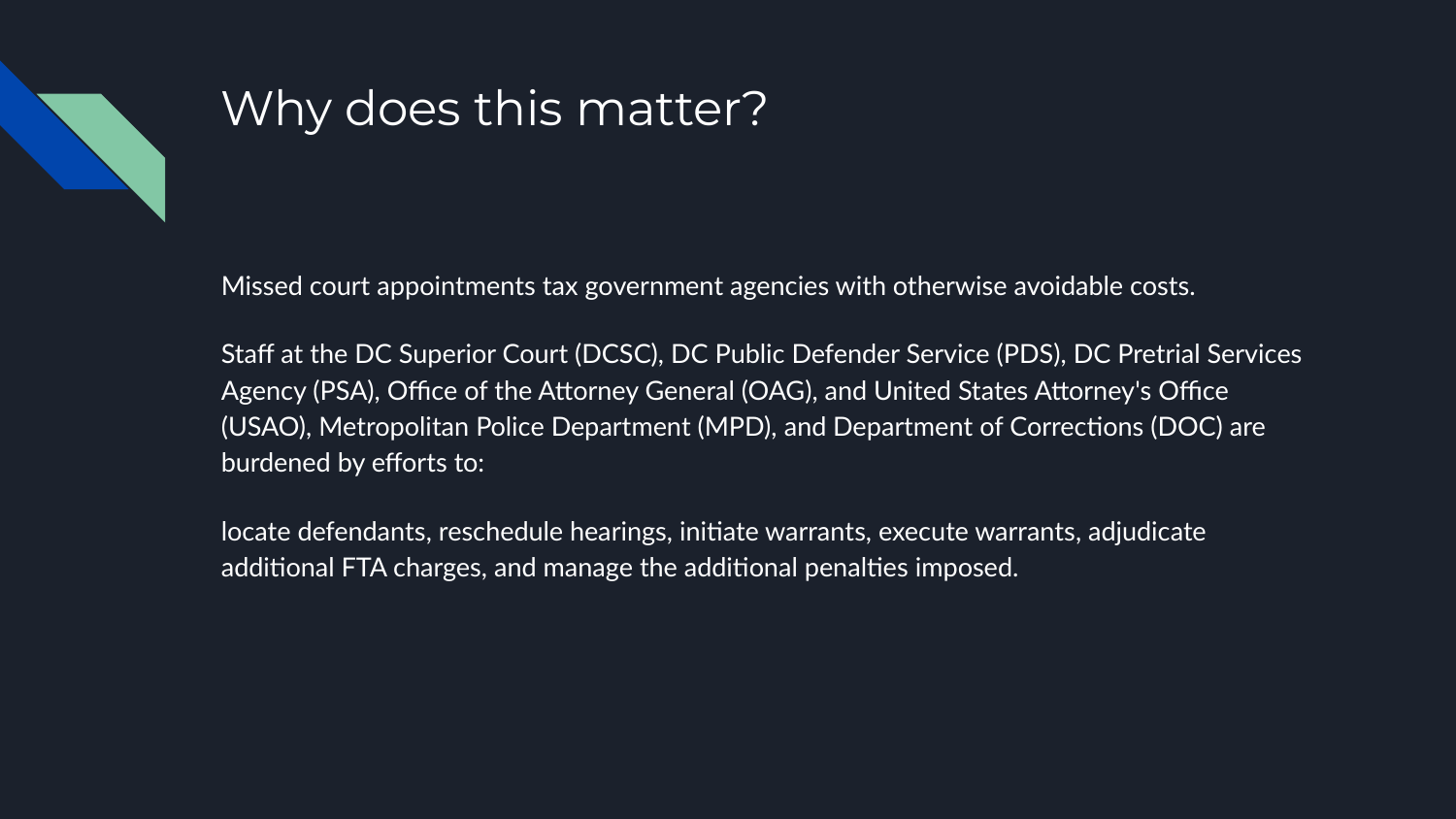

# Why does this matter?
Missed court appointments tax government agencies with otherwise avoidable costs.
Staff at the DC Superior Court (DCSC), DC Public Defender Service (PDS), DC Pretrial Services Agency (PSA), Office of the Attorney General (OAG), and United States Attorney's Office (USAO), Metropolitan Police Department (MPD), and Department of Corrections (DOC) are burdened by efforts to:
locate defendants, reschedule hearings, initiate warrants, execute warrants, adjudicate additional FTA charges, and manage the additional penalties imposed.